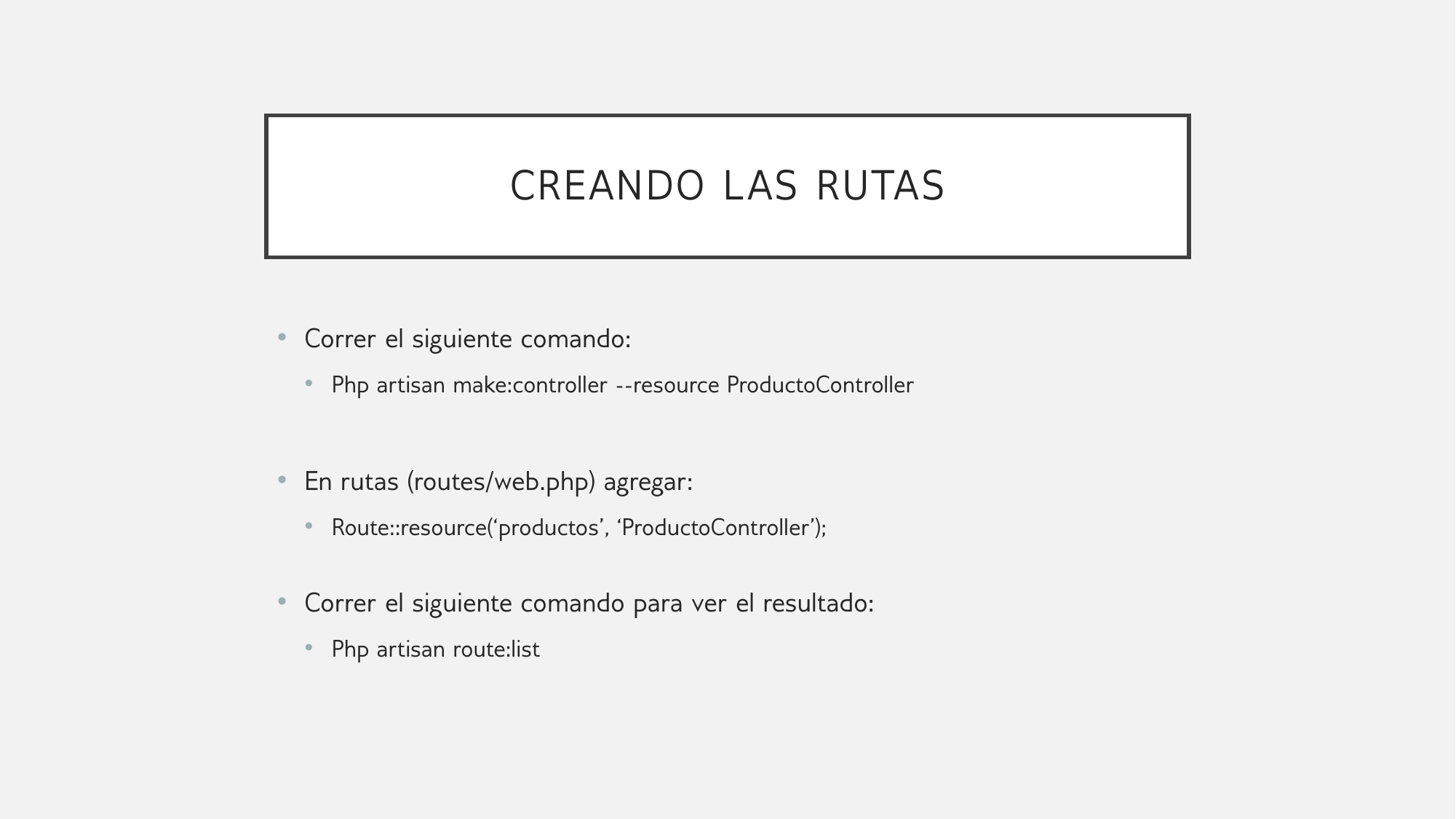

# Creando las rutas
Correr el siguiente comando:
Php artisan make:controller --resource ProductoController

En rutas (routes/web.php) agregar:
Route::resource(‘productos’, ‘ProductoController’);
Correr el siguiente comando para ver el resultado:
Php artisan route:list